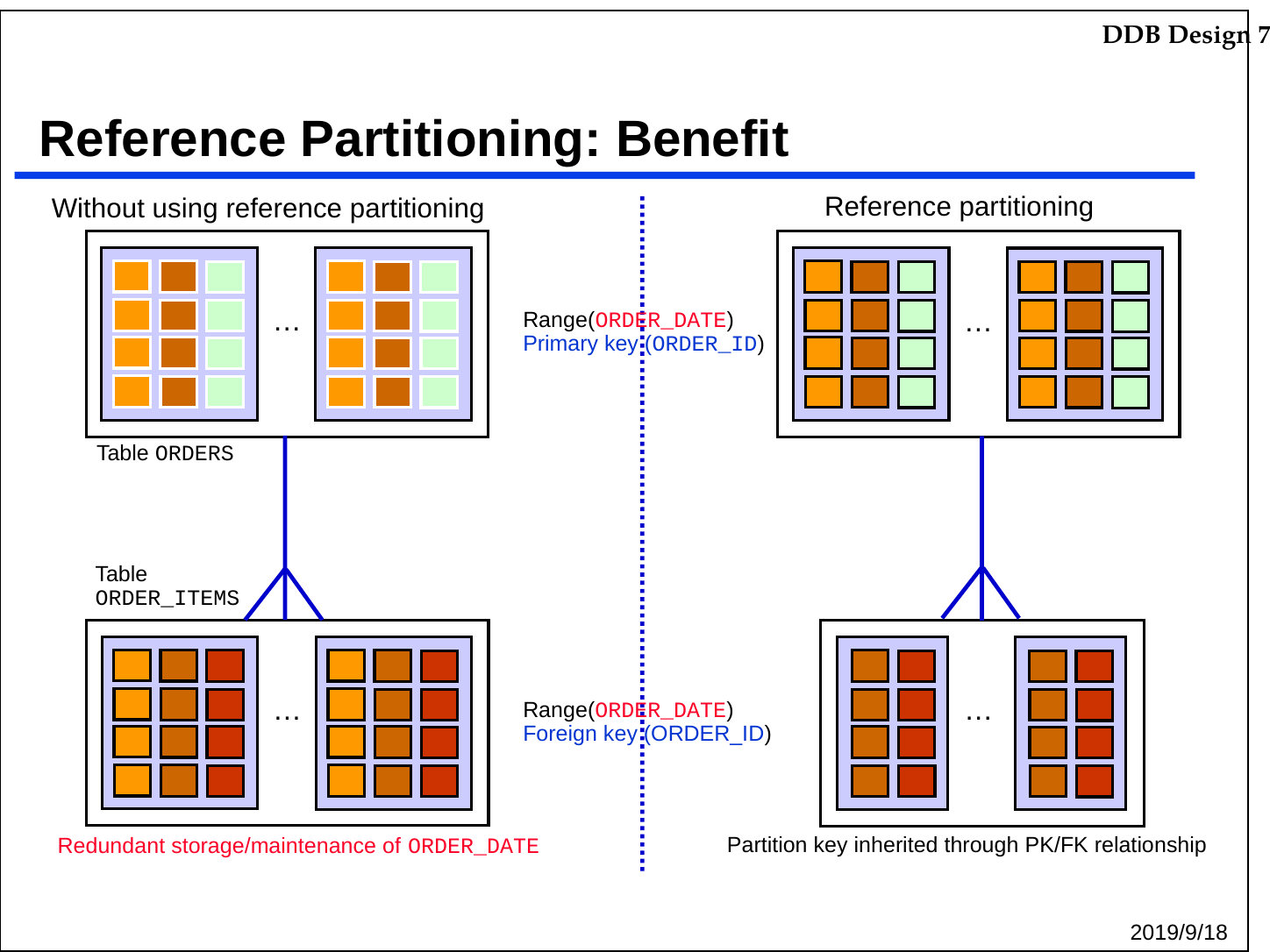

# Reference Partitioning: Benefit
Reference partitioning
Without using reference partitioning

…
…
Range(ORDER_DATE)
Primary key (ORDER_ID)
Table ORDERS

Table
ORDER_ITEMS

…
…
Range(ORDER_DATE)
Foreign key (ORDER_ID)
Partition key inherited through PK/FK relationship
Redundant storage/maintenance of ORDER_DATE